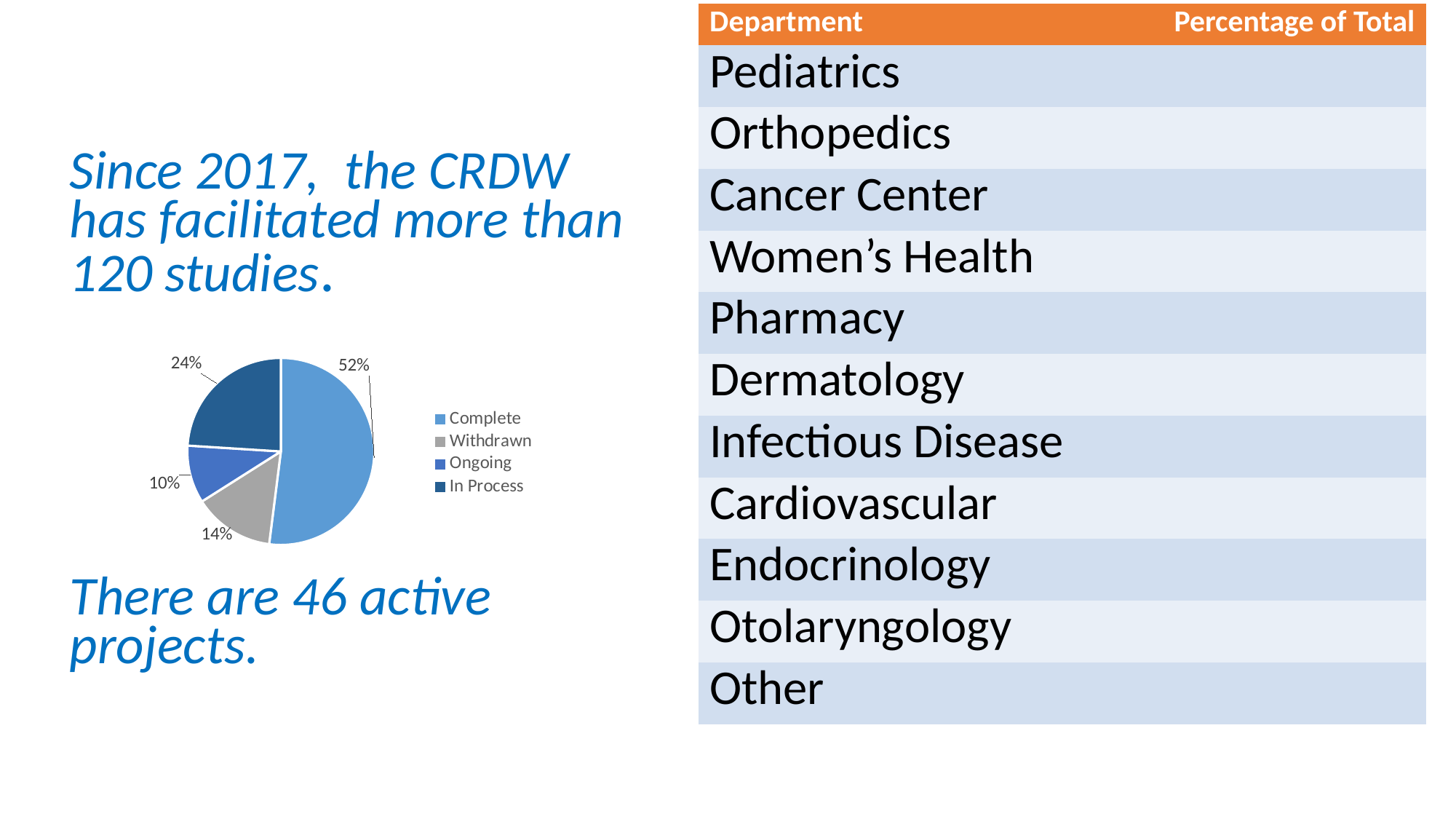

| Department | Percentage of Total |
| --- | --- |
| Pediatrics |  |
| Orthopedics |  |
| Cancer Center |  |
| Women’s Health |  |
| Pharmacy |  |
| Dermatology |  |
| Infectious Disease |  |
| Cardiovascular |  |
| Endocrinology |  |
| Otolaryngology |  |
| Other |  |
# Since 2017,  the CRDW has facilitated more than 120 studies. There are 46 active projects.

### Chart

| Category | Perecent |
|---|---|
| Complete | 52.0 |
| Withdrawn | 14.0 |
| Ongoing | 10.0 |
| In Process | 24.0 |